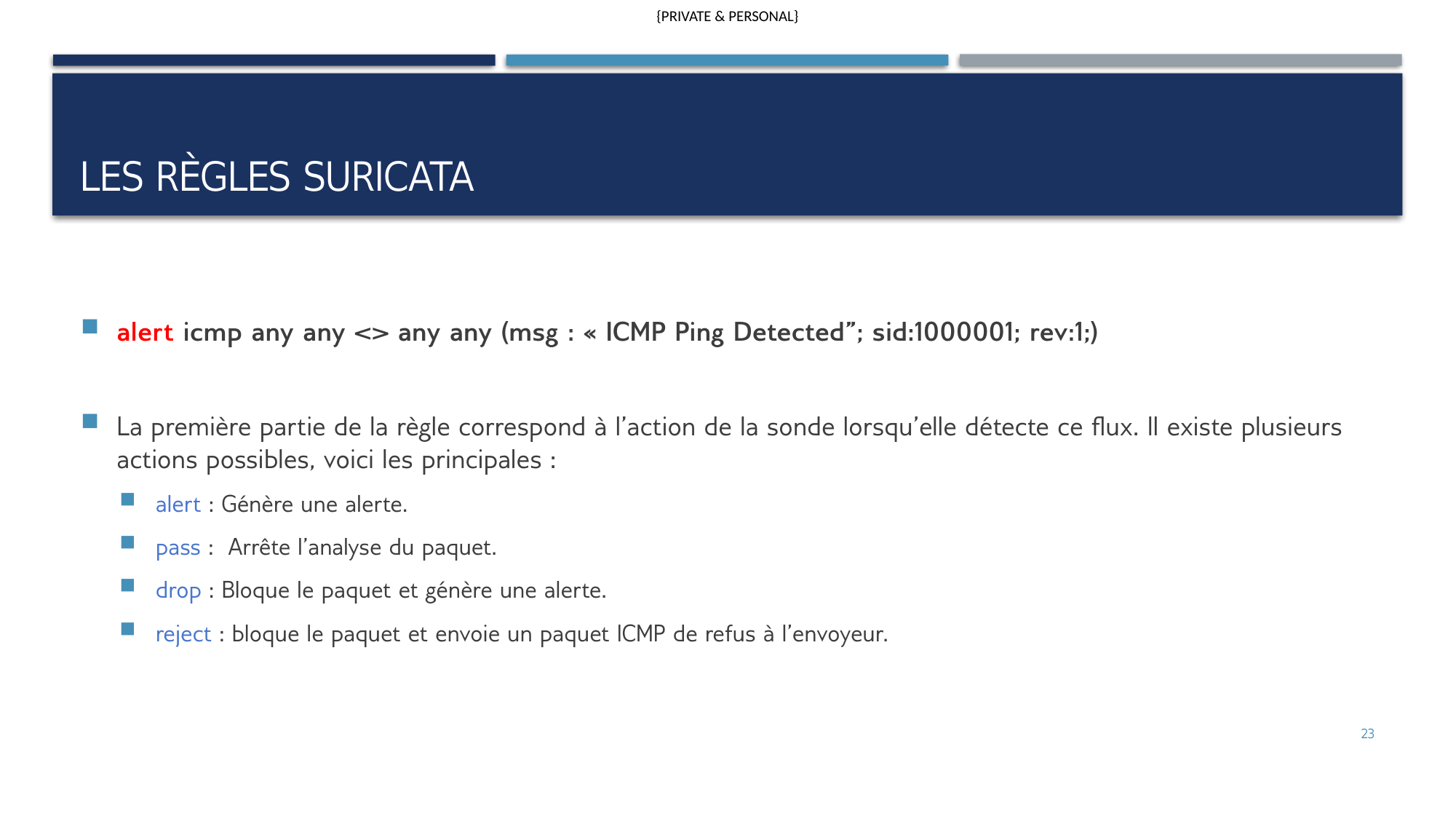

# Les règles suricata
alert icmp any any <> any any (msg : « ICMP Ping Detected”; sid:1000001; rev:1;)

La première partie de la règle correspond à l’action de la sonde lorsqu’elle détecte ce flux. Il existe plusieurs actions possibles, voici les principales :
alert : Génère une alerte.
pass :  Arrête l’analyse du paquet.
drop : Bloque le paquet et génère une alerte.
reject : bloque le paquet et envoie un paquet ICMP de refus à l’envoyeur.
23